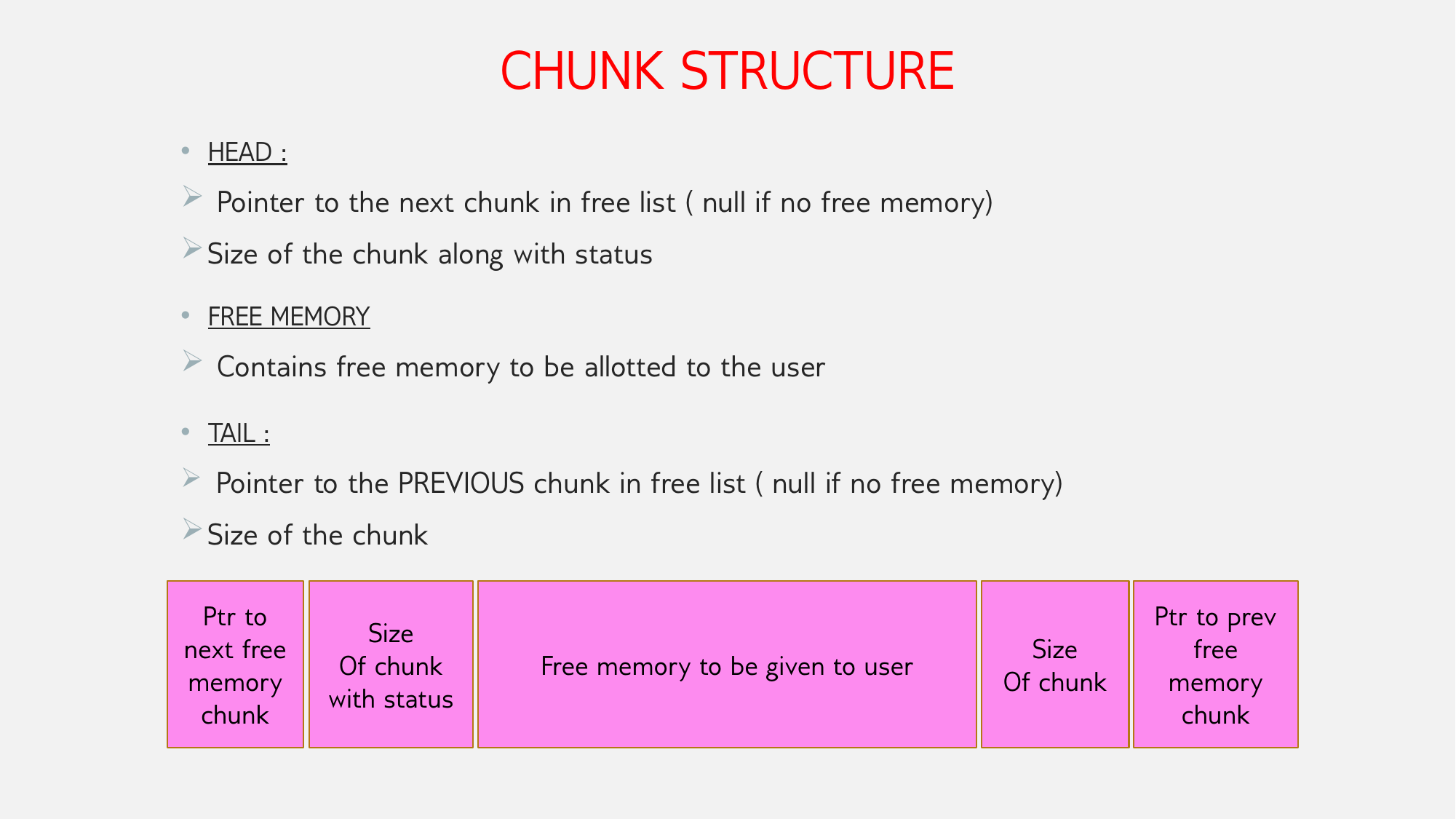

CHUNK STRUCTURE
HEAD :
 Pointer to the next chunk in free list ( null if no free memory)
Size of the chunk along with status

FREE MEMORY
 Contains free memory to be allotted to the user
TAIL :
 Pointer to the PREVIOUS chunk in free list ( null if no free memory)
Size of the chunk
Ptr to prev free memory chunk
Ptr to next free memory chunk
Size
Of chunk
Size
Of chunk with status
Free memory to be given to user